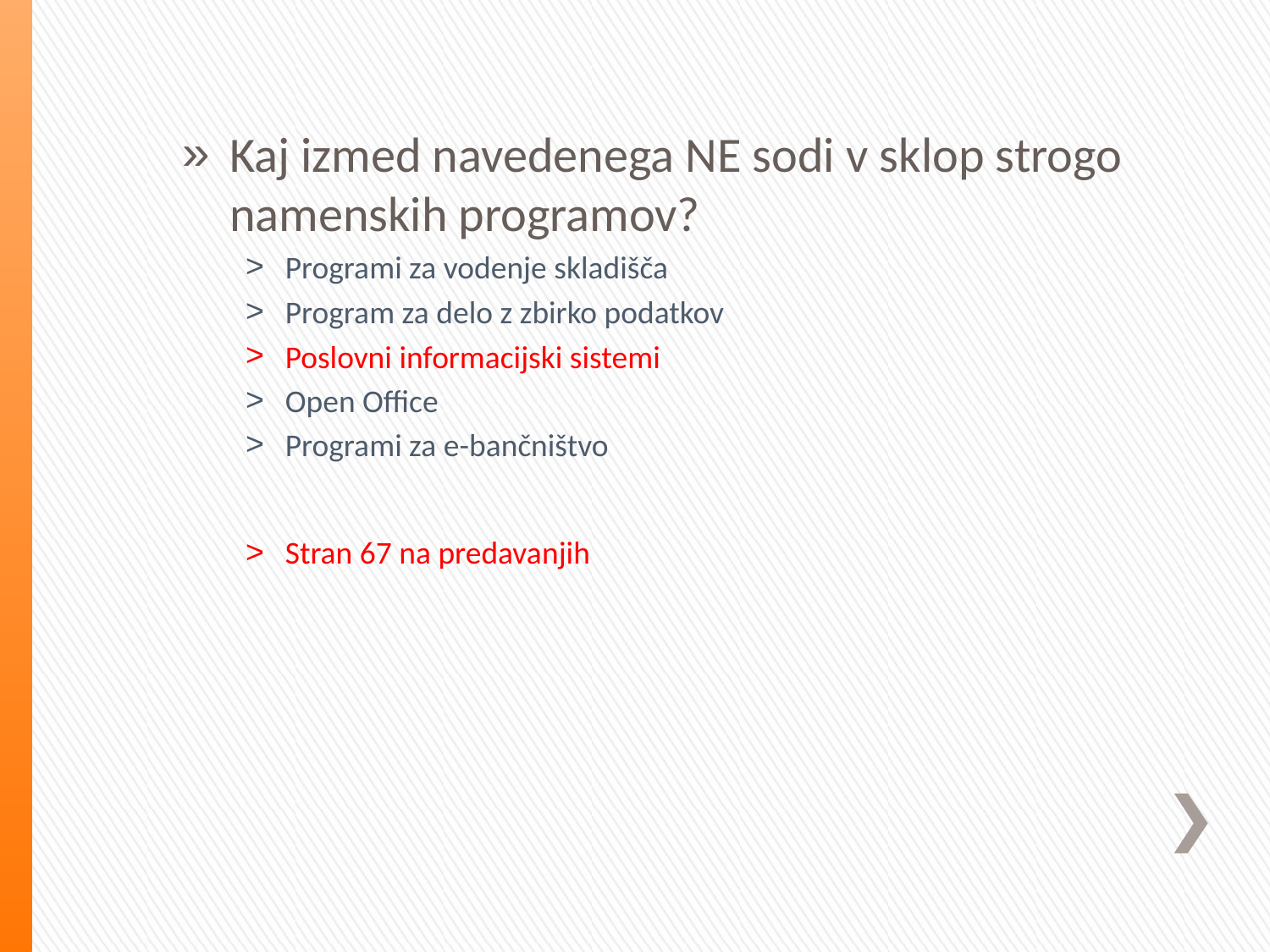

Kaj izmed navedenega NE sodi v sklop strogo namenskih programov?
Programi za vodenje skladišča
Program za delo z zbirko podatkov
Poslovni informacijski sistemi
Open Office
Programi za e-bančništvo

Stran 67 na predavanjih